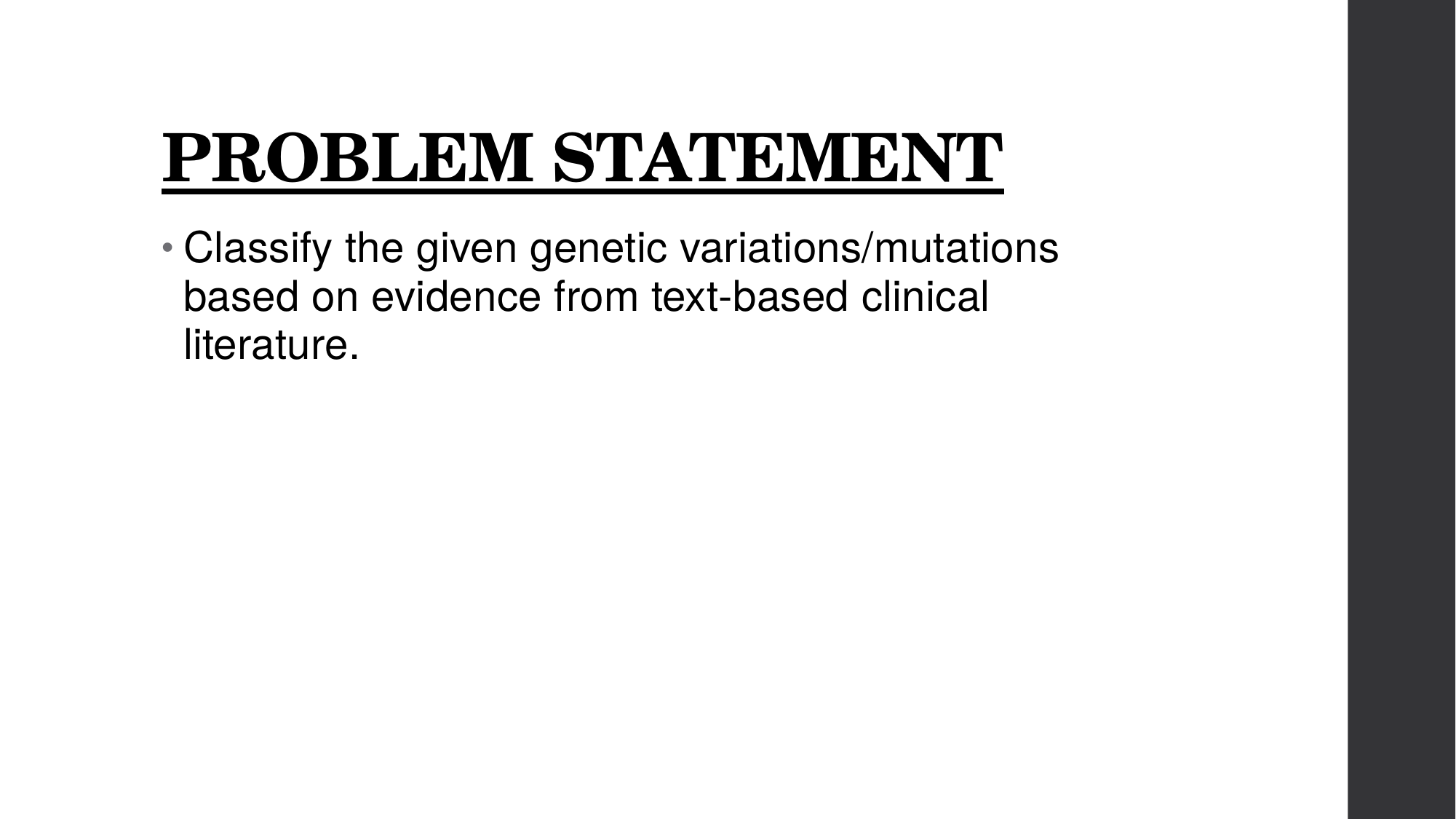

# PROBLEM STATEMENT
Classify the given genetic variations/mutations based on evidence from text-based clinical literature.